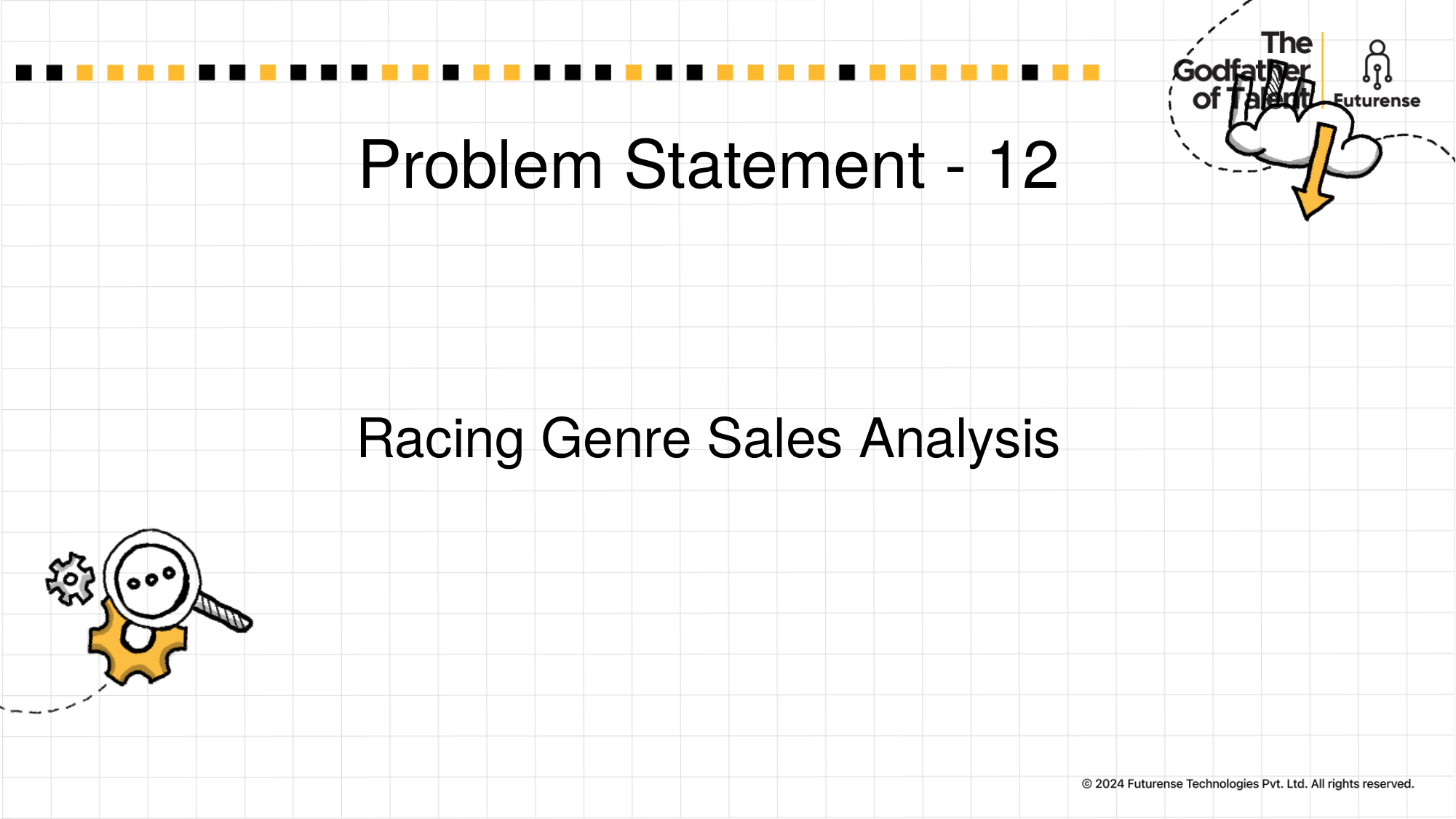

# Problem Statement - 12
Racing Genre Sales Analysis